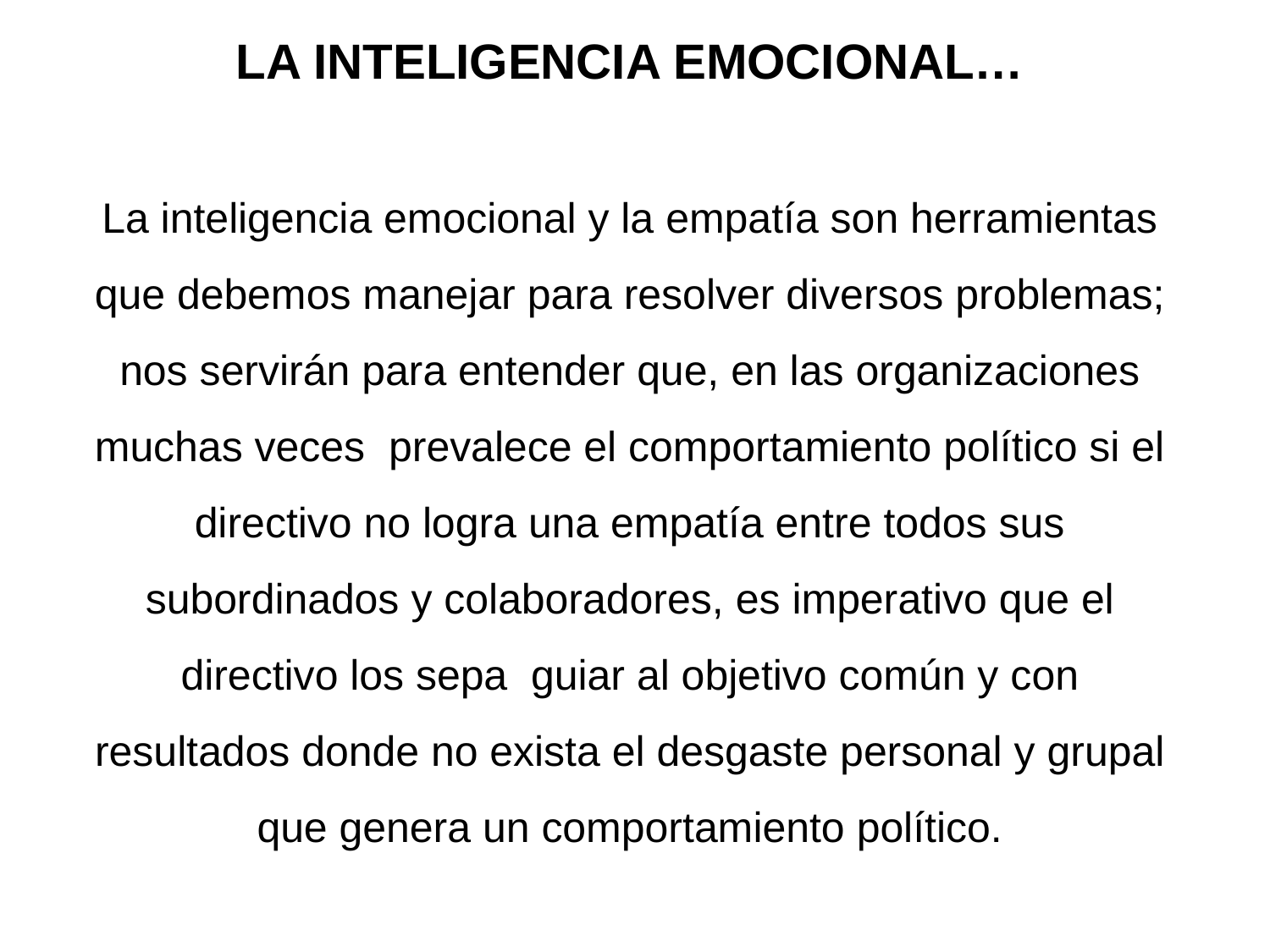

LA INTELIGENCIA EMOCIONAL…

La inteligencia emocional y la empatía son herramientas que debemos manejar para resolver diversos problemas; nos servirán para entender que, en las organizaciones muchas veces  prevalece el comportamiento político si el directivo no logra una empatía entre todos sus subordinados y colaboradores, es imperativo que el directivo los sepa  guiar al objetivo común y con resultados donde no exista el desgaste personal y grupal que genera un comportamiento político.